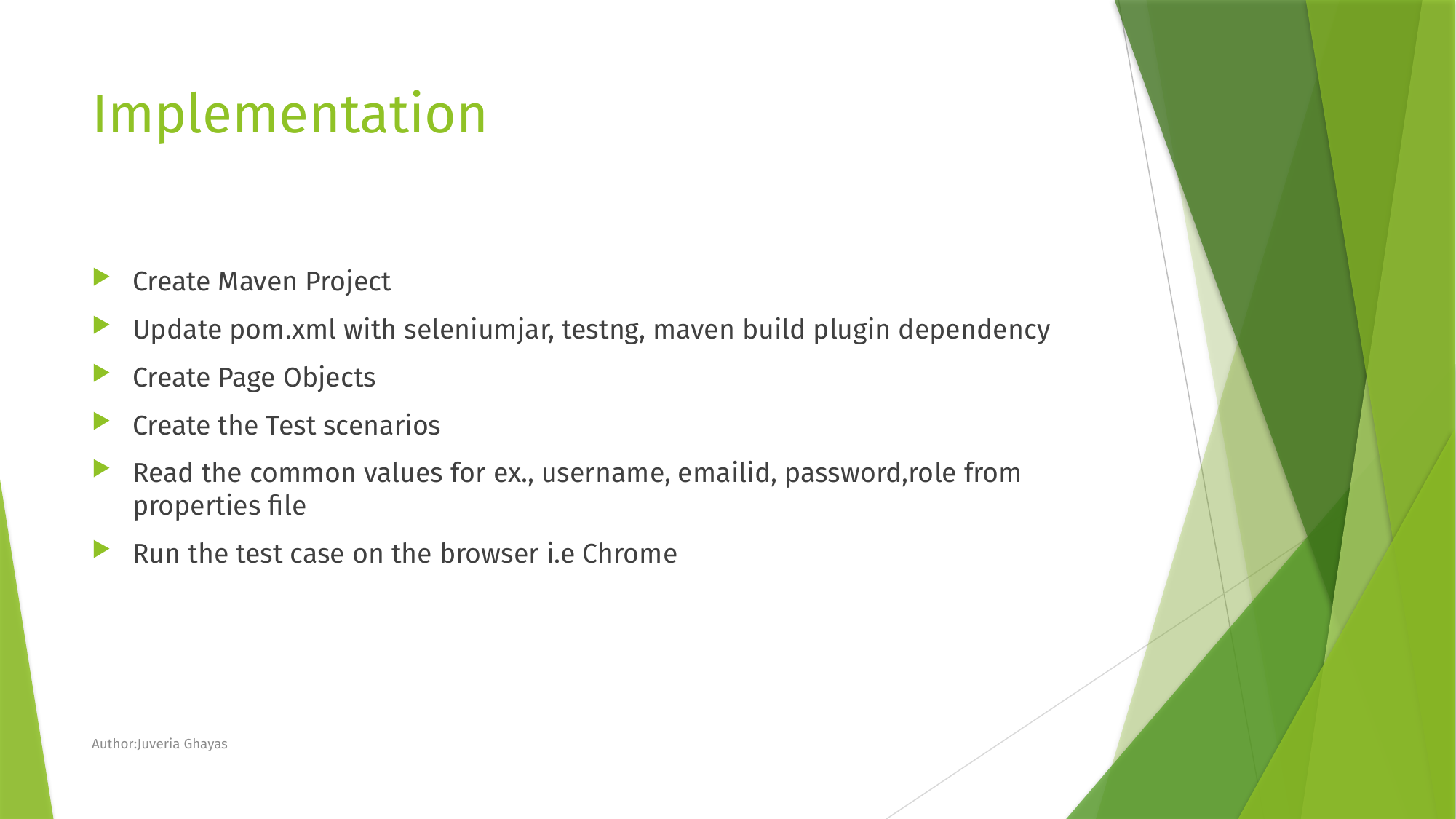

# Implementation
Create Maven Project
Update pom.xml with seleniumjar, testng, maven build plugin dependency
Create Page Objects
Create the Test scenarios
Read the common values for ex., username, emailid, password,role from properties file
Run the test case on the browser i.e Chrome
Author:Juveria Ghayas